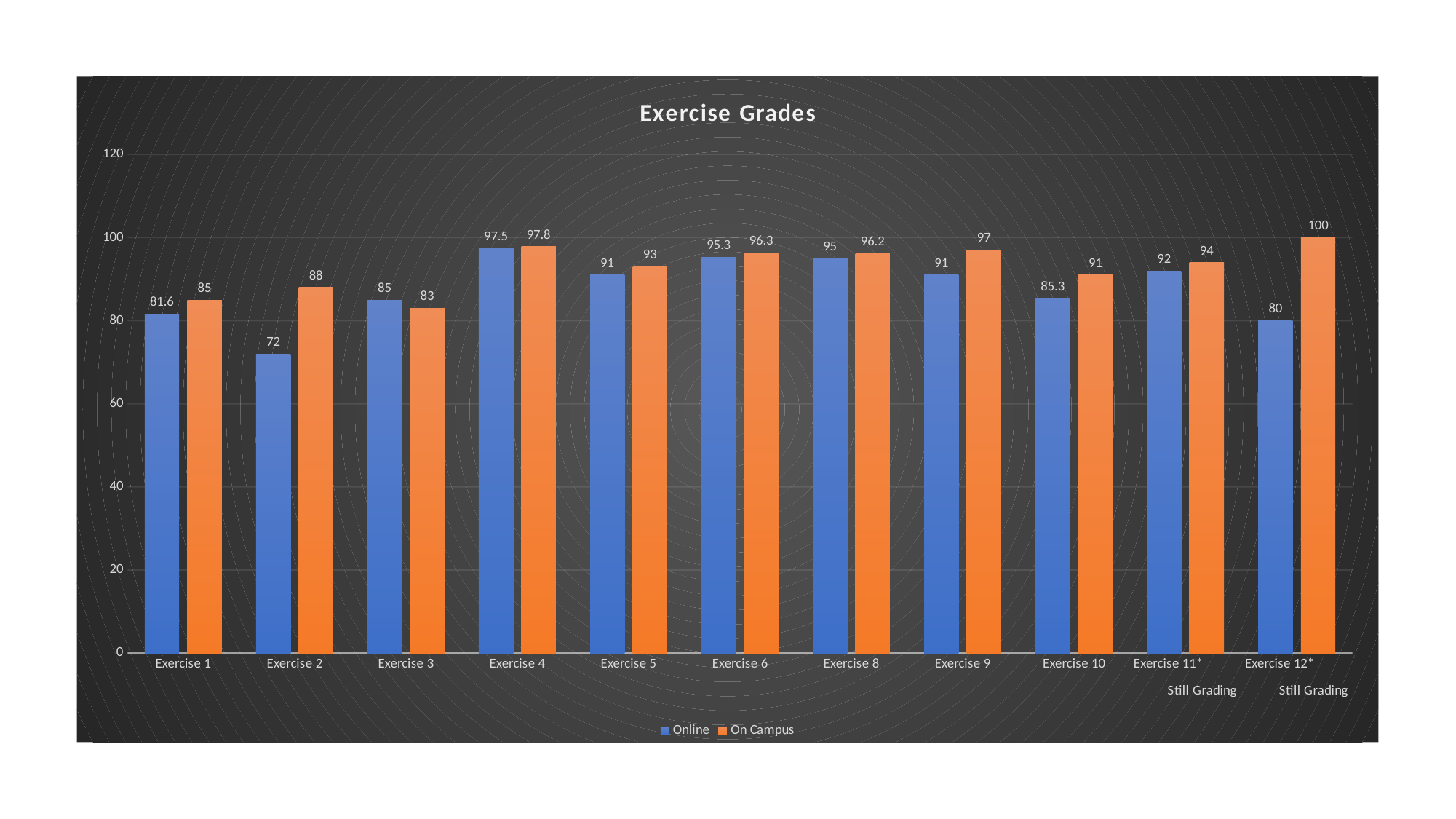

### Chart: Exercise Grades

| Category | Online | On Campus |
|---|---|---|
| Exercise 1 | 81.6 | 85.0 |
| Exercise 2 | 72.0 | 88.0 |
| Exercise 3 | 85.0 | 83.0 |
| Exercise 4 | 97.5 | 97.8 |
| Exercise 5 | 91.0 | 93.0 |
| Exercise 6 | 95.3 | 96.3 |
| Exercise 8 | 95.0 | 96.2 |
| Exercise 9 | 91.0 | 97.0 |
| Exercise 10 | 85.3 | 91.0 |
| Exercise 11*                                                     Still Grading | 92.0 | 94.0 |
| Exercise 12*                                                     Still Grading | 80.0 | 100.0 |